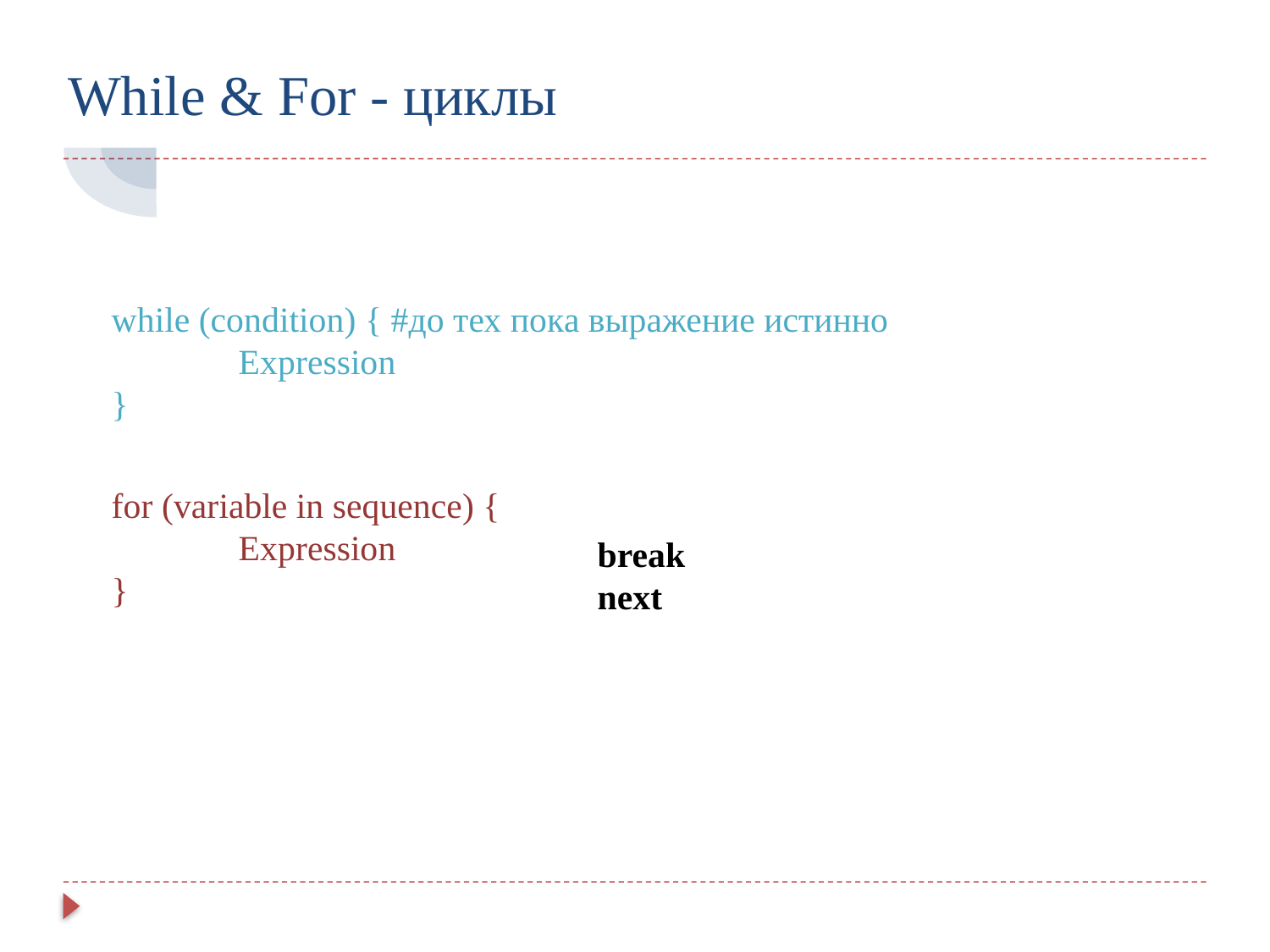

# While & For - циклы
while (condition) { #до тех пока выражение истинно
        	Expression
}

for (variable in sequence) {
        	Expression
}

break
next